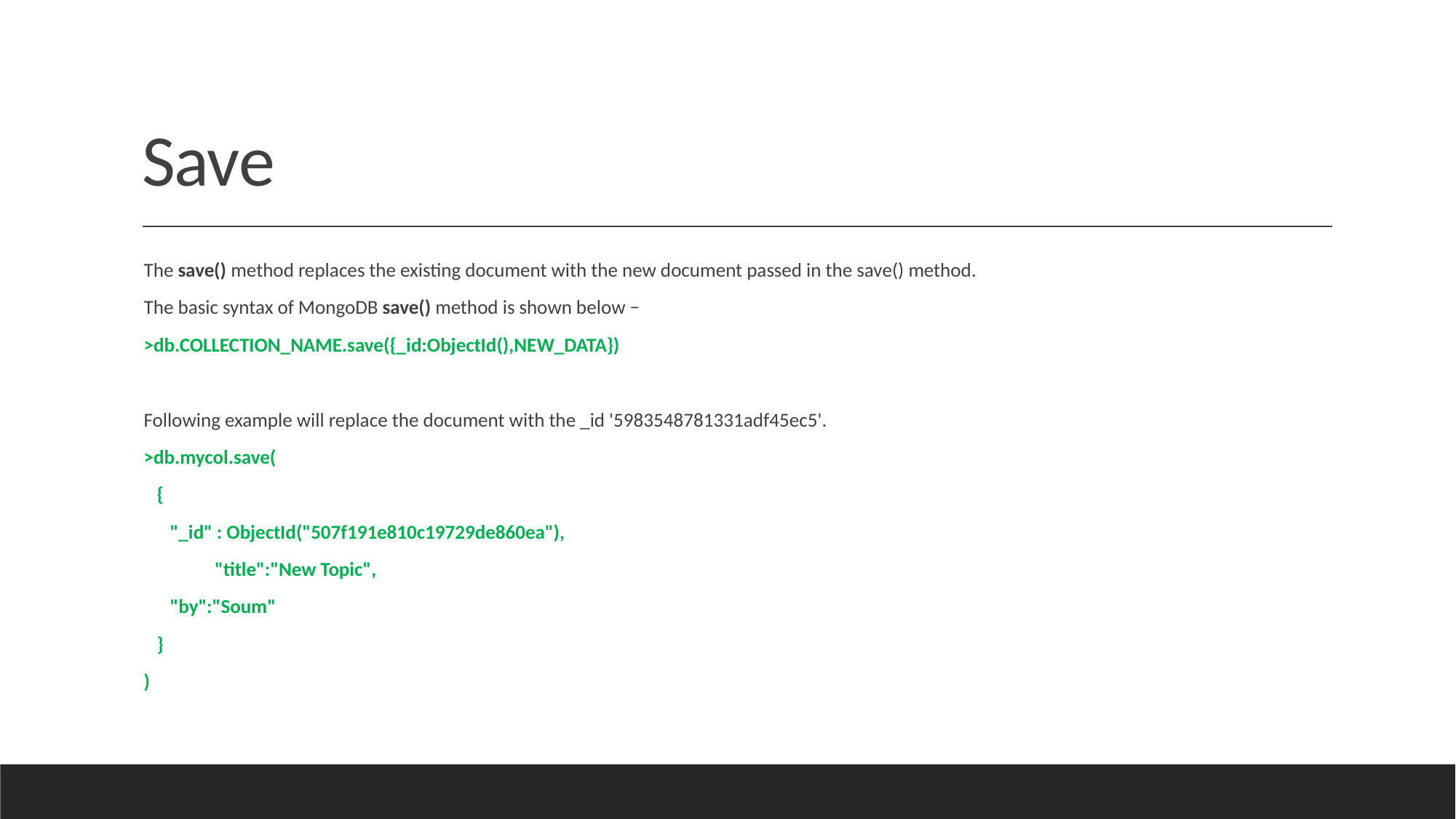

# Save
The save() method replaces the existing document with the new document passed in the save() method.
The basic syntax of MongoDB save() method is shown below −
>db.COLLECTION_NAME.save({_id:ObjectId(),NEW_DATA})

Following example will replace the document with the _id '5983548781331adf45ec5'.
>db.mycol.save(
   {
      "_id" : ObjectId("507f191e810c19729de860ea"),
		"title":"New Topic",
      "by":"Soum"
   }
)